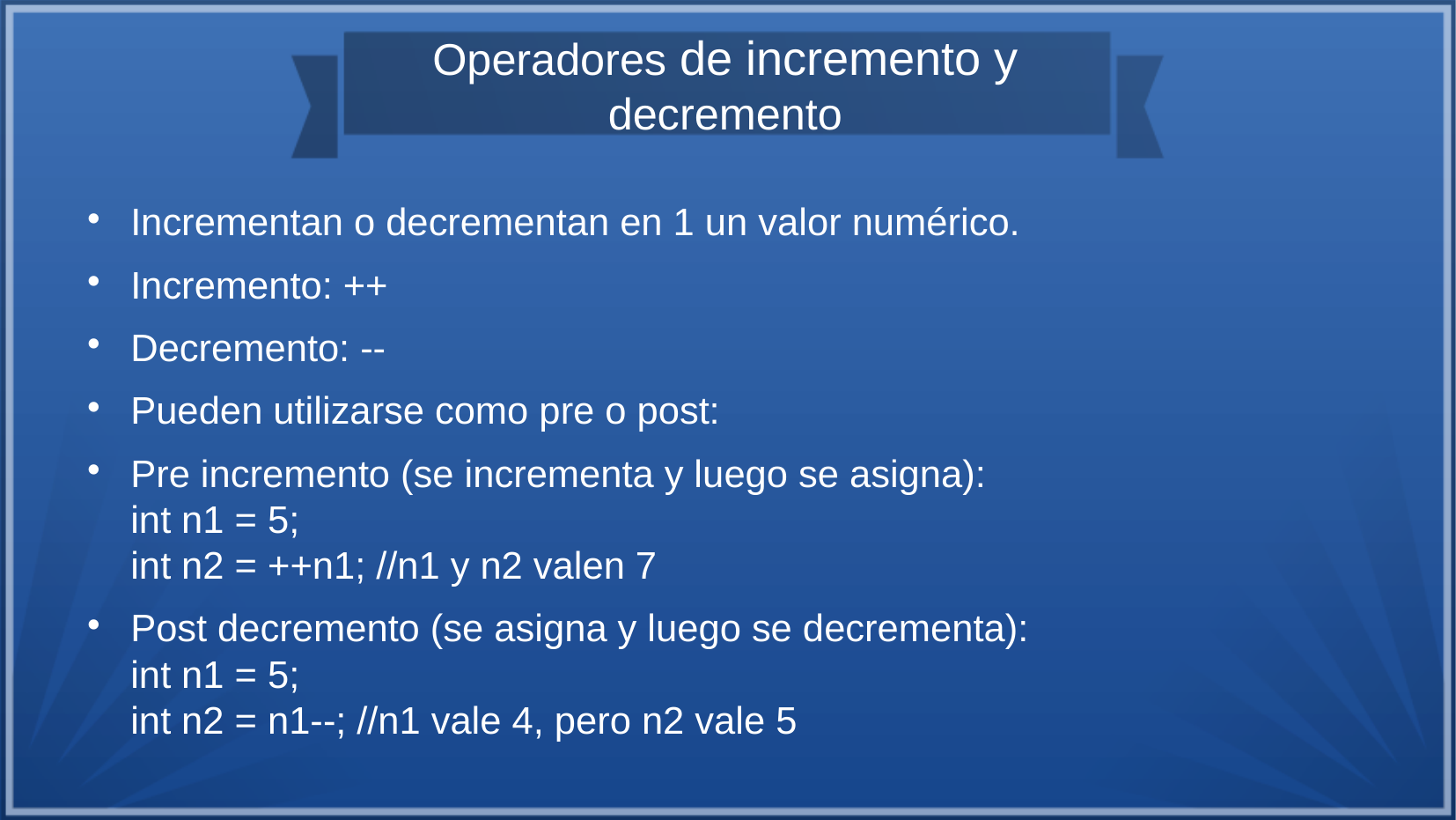

# Operadores de incremento y decremento
Incrementan o decrementan en 1 un valor numérico.
Incremento: ++
Decremento: --
Pueden utilizarse como pre o post:
Pre incremento (se incrementa y luego se asigna):
int n1 = 5;
int n2 = ++n1; //n1 y n2 valen 7
Post decremento (se asigna y luego se decrementa):
int n1 = 5;
int n2 = n1--; //n1 vale 4, pero n2 vale 5